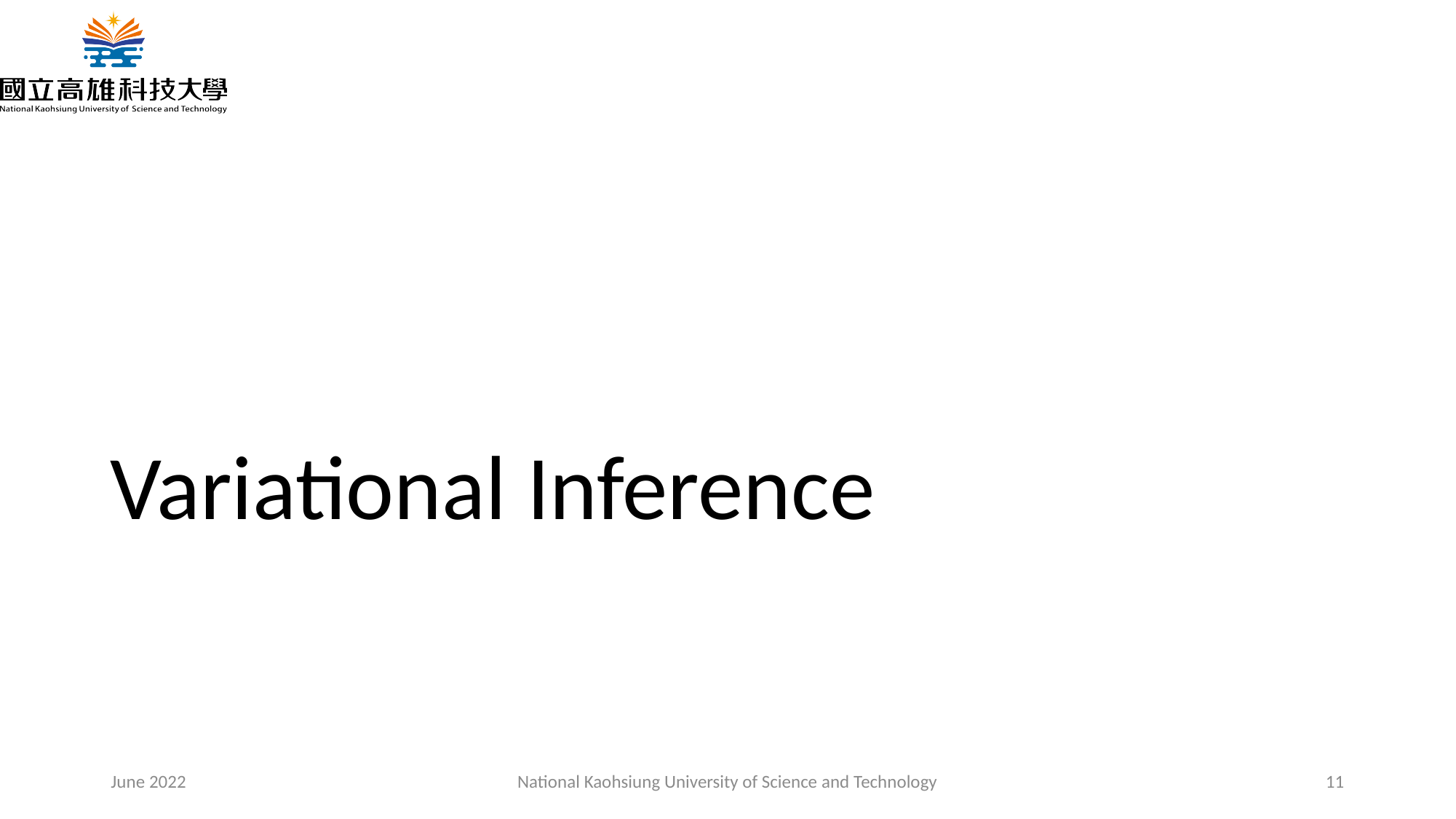

# Variational Inference

June 2022
National Kaohsiung University of Science and Technology
11